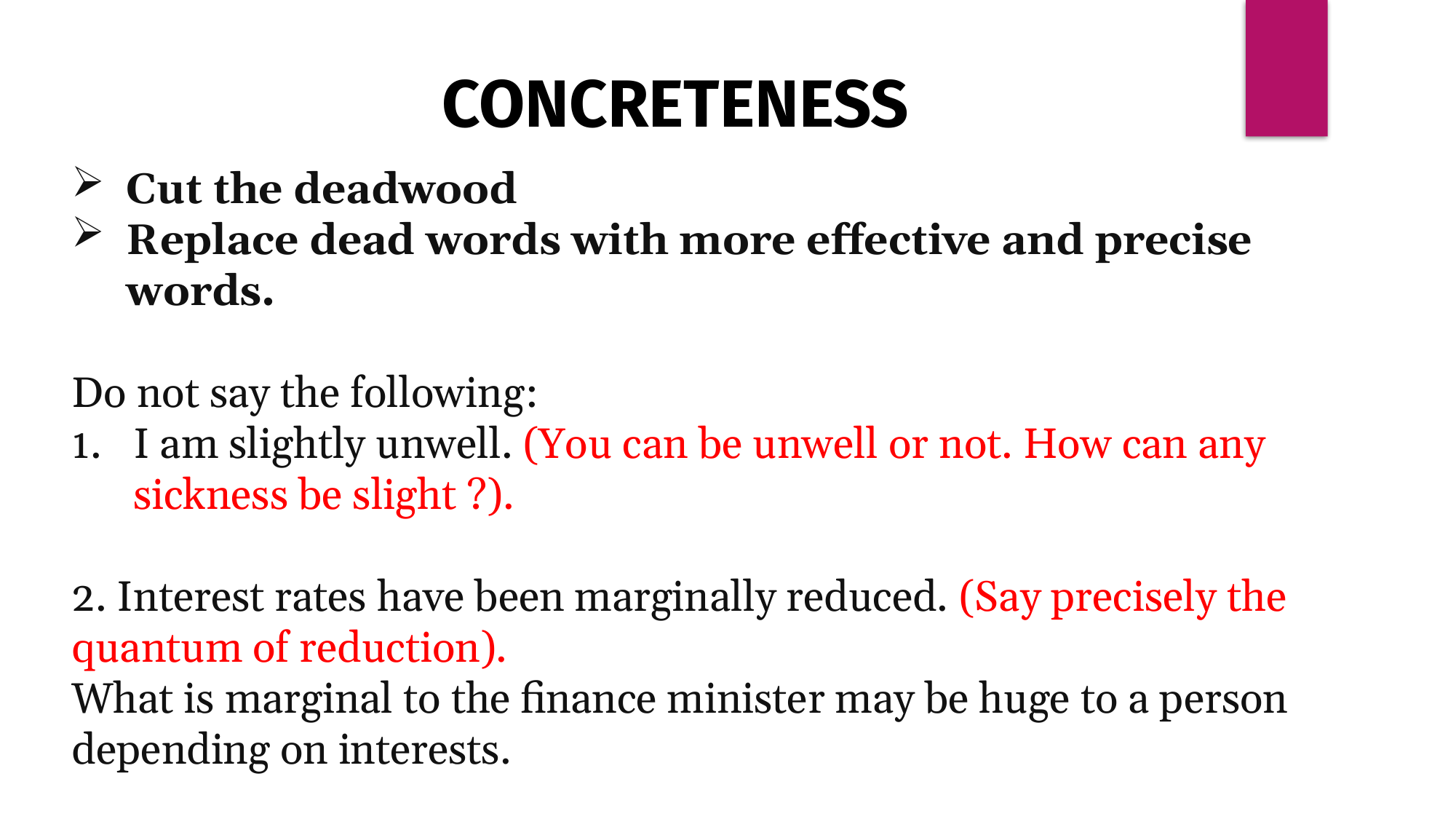

CONCRETENESS
Cut the deadwood
Replace dead words with more effective and precise words.

Do not say the following:
I am slightly unwell. (You can be unwell or not. How can any sickness be slight ?).

2. Interest rates have been marginally reduced. (Say precisely the quantum of reduction).
What is marginal to the finance minister may be huge to a person depending on interests.